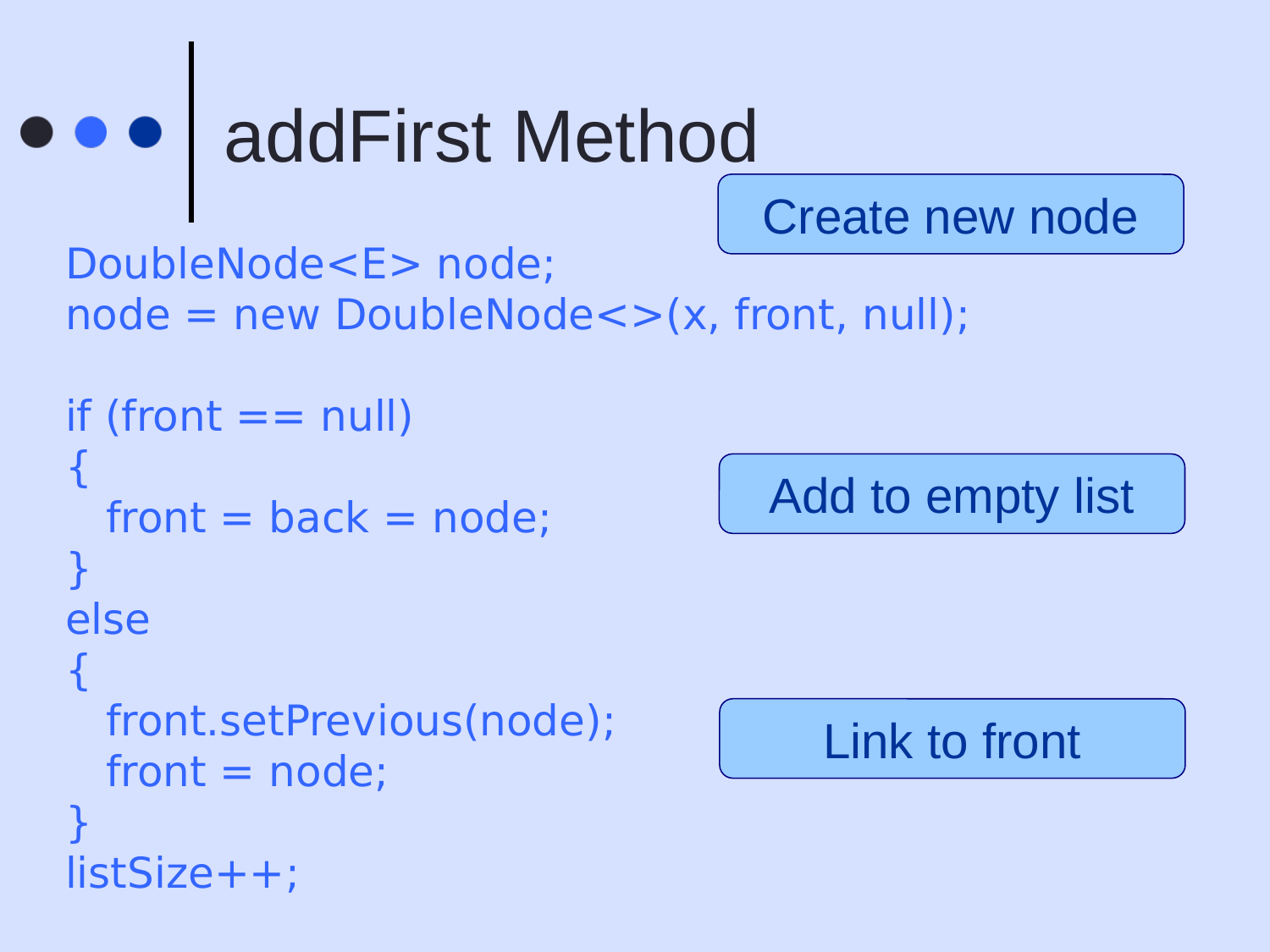

# addFirst Method
Create new node
DoubleNode<E> node;
node = new DoubleNode<>(x, front, null);

if (front == null)
{
   front = back = node;
}
else
{
   front.setPrevious(node);
   front = node;
}
listSize++;
Add to empty list
Link to front